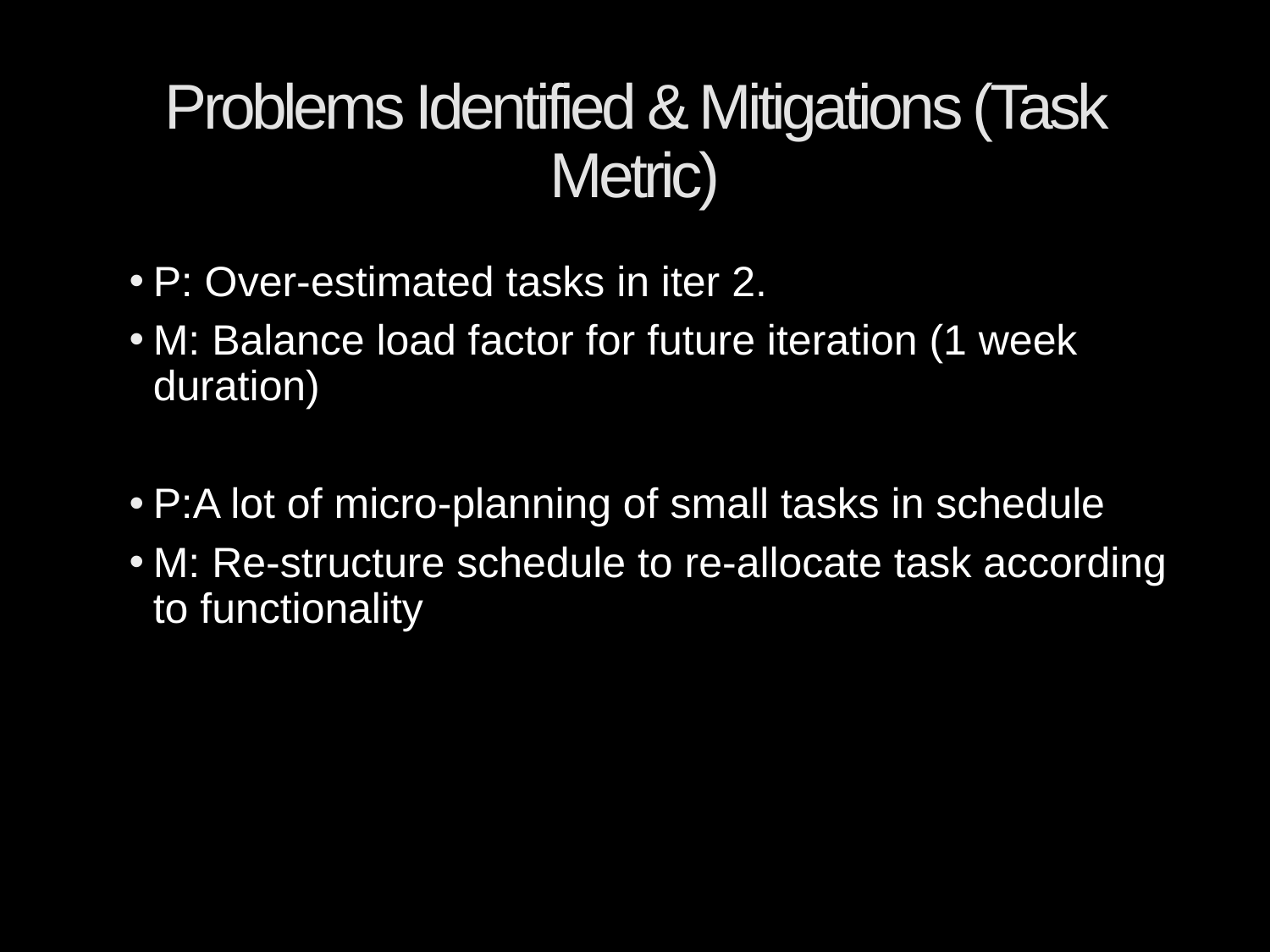

# Problems Identified & Mitigations (Task Metric)
P: Over-estimated tasks in iter 2.
M: Balance load factor for future iteration (1 week duration)

P:A lot of micro-planning of small tasks in schedule
M: Re-structure schedule to re-allocate task according to functionality